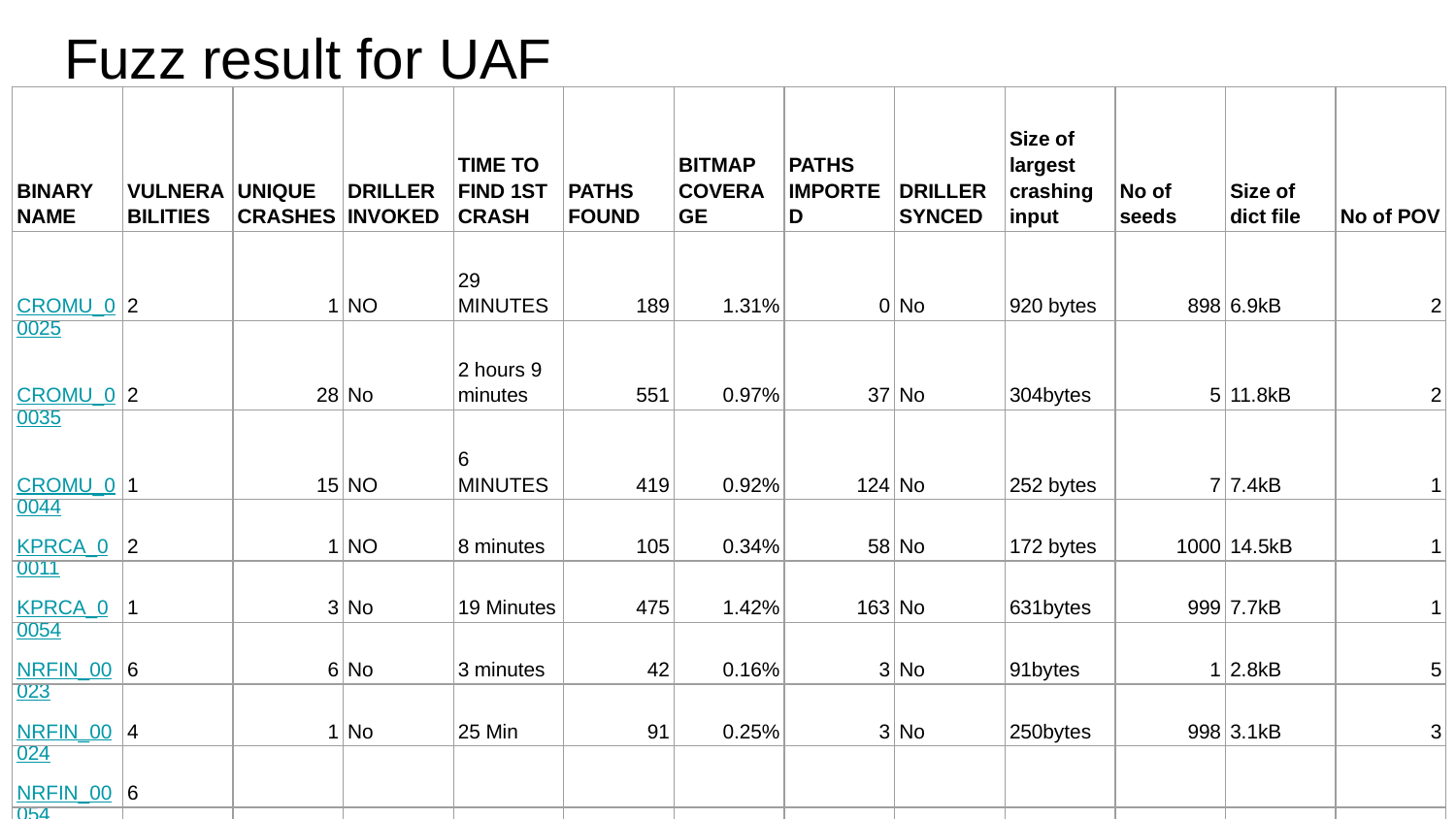

# Fuzz result for UAF
| BINARY NAME | VULNERABILITIES | UNIQUE CRASHES | DRILLER INVOKED | TIME TO FIND 1ST CRASH | PATHS FOUND | BITMAP COVERAGE | PATHS IMPORTED | DRILLER SYNCED | Size of largest crashing input | No of seeds | Size of dict file | No of POV |
| --- | --- | --- | --- | --- | --- | --- | --- | --- | --- | --- | --- | --- |
| CROMU\_00025 | 2 | 1 | NO | 29 MINUTES | 189 | 1.31% | 0 | No | 920 bytes | 898 | 6.9kB | 2 |
| CROMU\_00035 | 2 | 28 | No | 2 hours 9 minutes | 551 | 0.97% | 37 | No | 304bytes | 5 | 11.8kB | 2 |
| CROMU\_00044 | 1 | 15 | NO | 6 MINUTES | 419 | 0.92% | 124 | No | 252 bytes | 7 | 7.4kB | 1 |
| KPRCA\_00011 | 2 | 1 | NO | 8 minutes | 105 | 0.34% | 58 | No | 172 bytes | 1000 | 14.5kB | 1 |
| KPRCA\_00054 | 1 | 3 | No | 19 Minutes | 475 | 1.42% | 163 | No | 631bytes | 999 | 7.7kB | 1 |
| NRFIN\_00023 | 6 | 6 | No | 3 minutes | 42 | 0.16% | 3 | No | 91bytes | 1 | 2.8kB | 5 |
| NRFIN\_00024 | 4 | 1 | No | 25 Min | 91 | 0.25% | 3 | No | 250bytes | 998 | 3.1kB | 3 |
| NRFIN\_00054 | 6 |  |  |  |  |  |  |  |  |  |  |  |
| KPRCA\_00100 | 2 |  |  |  |  |  |  |  |  |  |  |  |